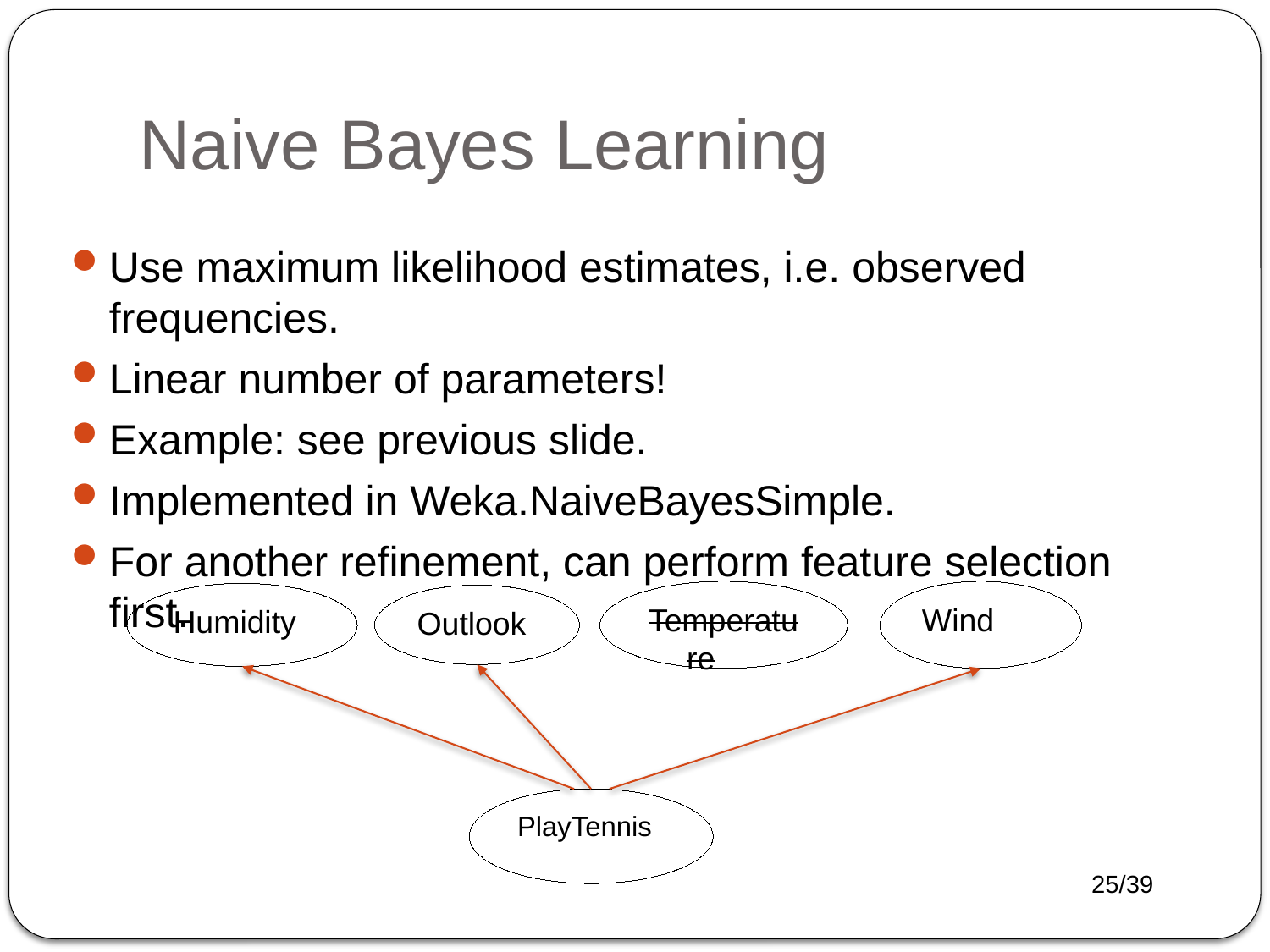

# Naive Bayes Learning
Use maximum likelihood estimates, i.e. observed frequencies.
Linear number of parameters!
Example: see previous slide.
Implemented in Weka.NaiveBayesSimple.
For another refinement, can perform feature selection first.
Temperature
Wind
Humidity
Outlook
PlayTennis